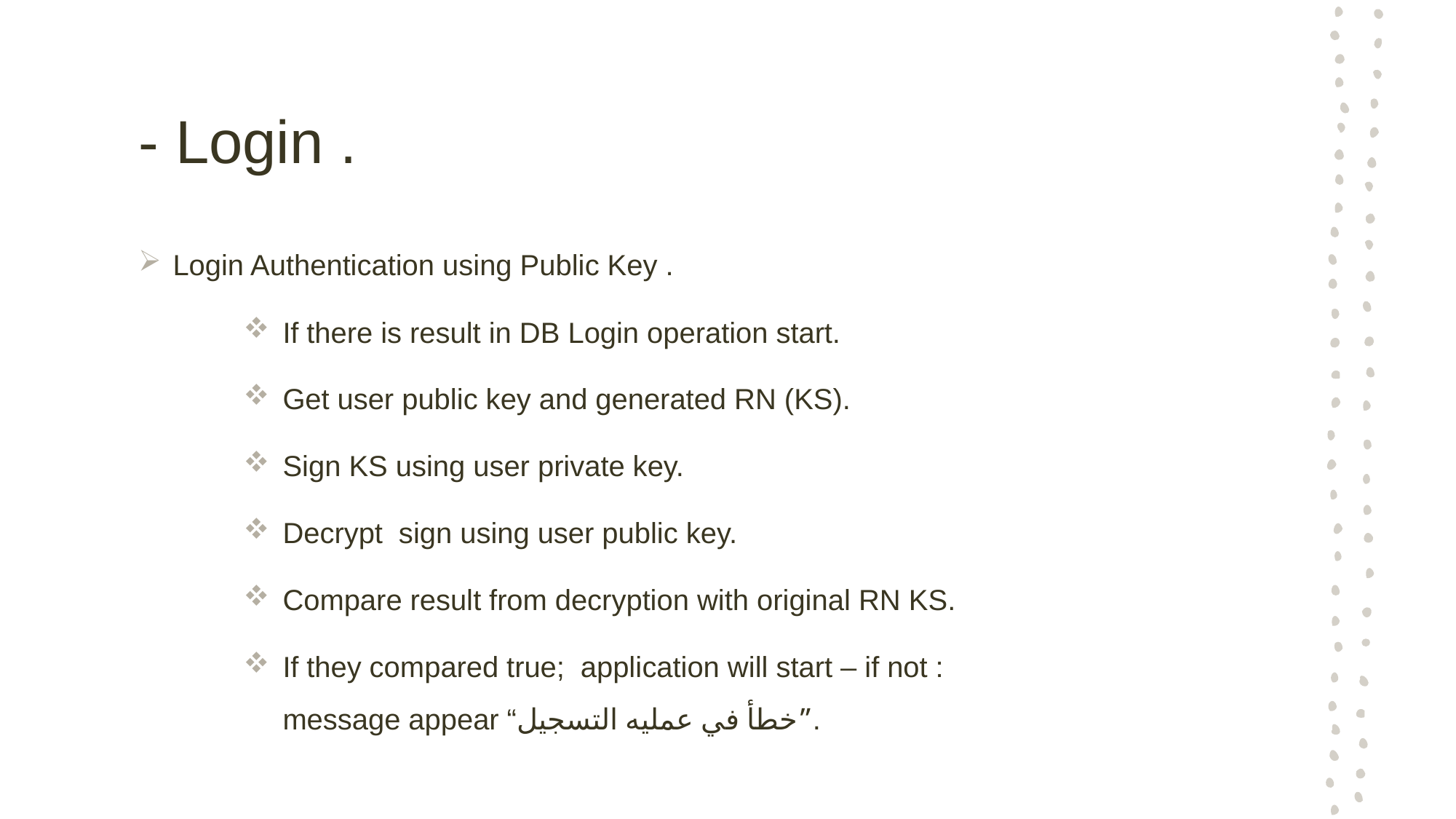

# - Login .
 Login Authentication using Public Key .
If there is result in DB Login operation start.
Get user public key and generated RN (KS).
Sign KS using user private key.
Decrypt  sign using user public key.
Compare result from decryption with original RN KS.
If they compared true;  application will start – if not :
message appear “خطأ في عمليه التسجيل”.